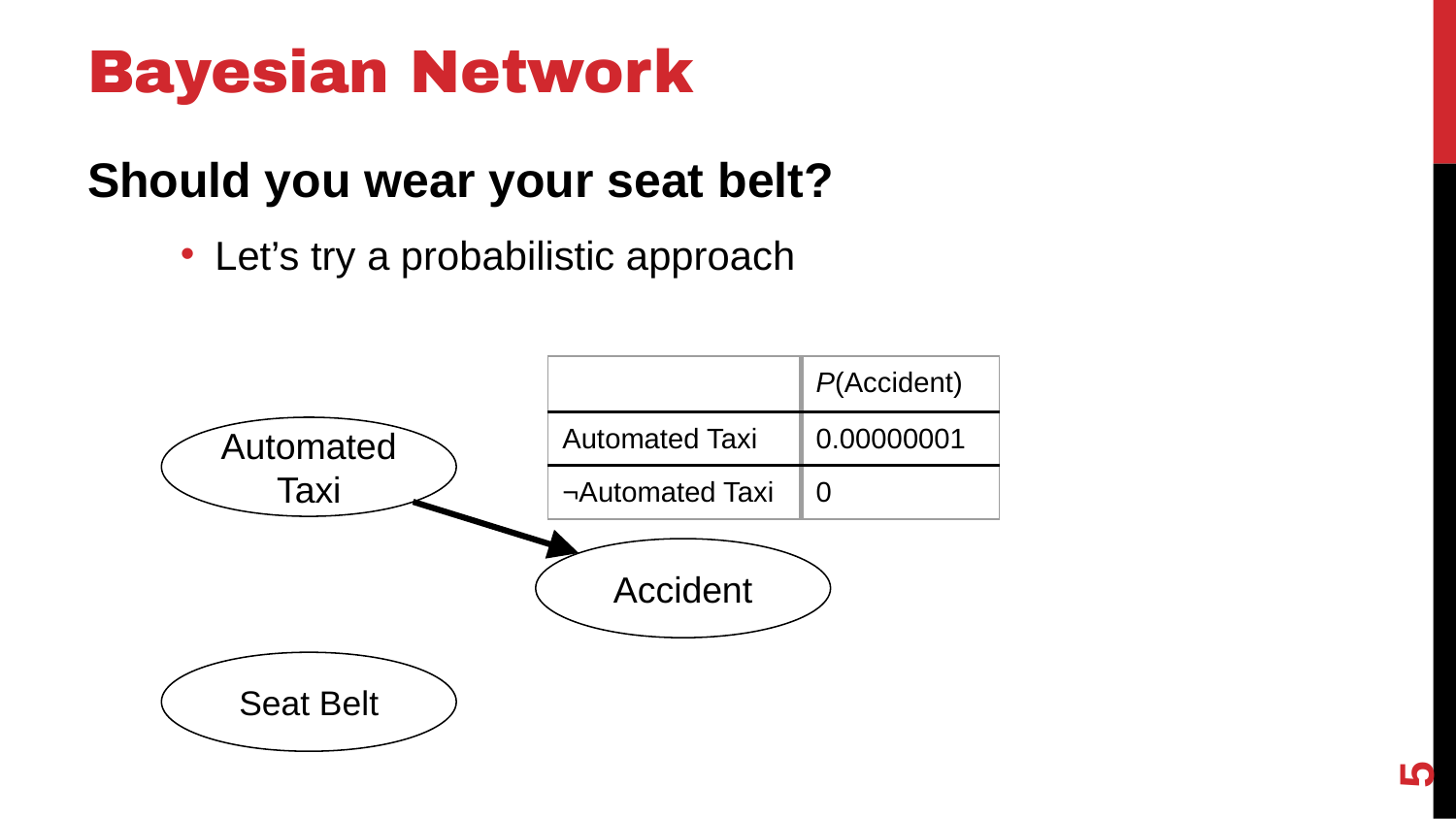

# Bayesian Network
Should you wear your seat belt?
Let’s try a probabilistic approach
|  | P(Accident) |
| --- | --- |
| Automated Taxi | 0.00000001 |
| ¬Automated Taxi | 0 |
AutomatedTaxi
Accident
Seat Belt
5